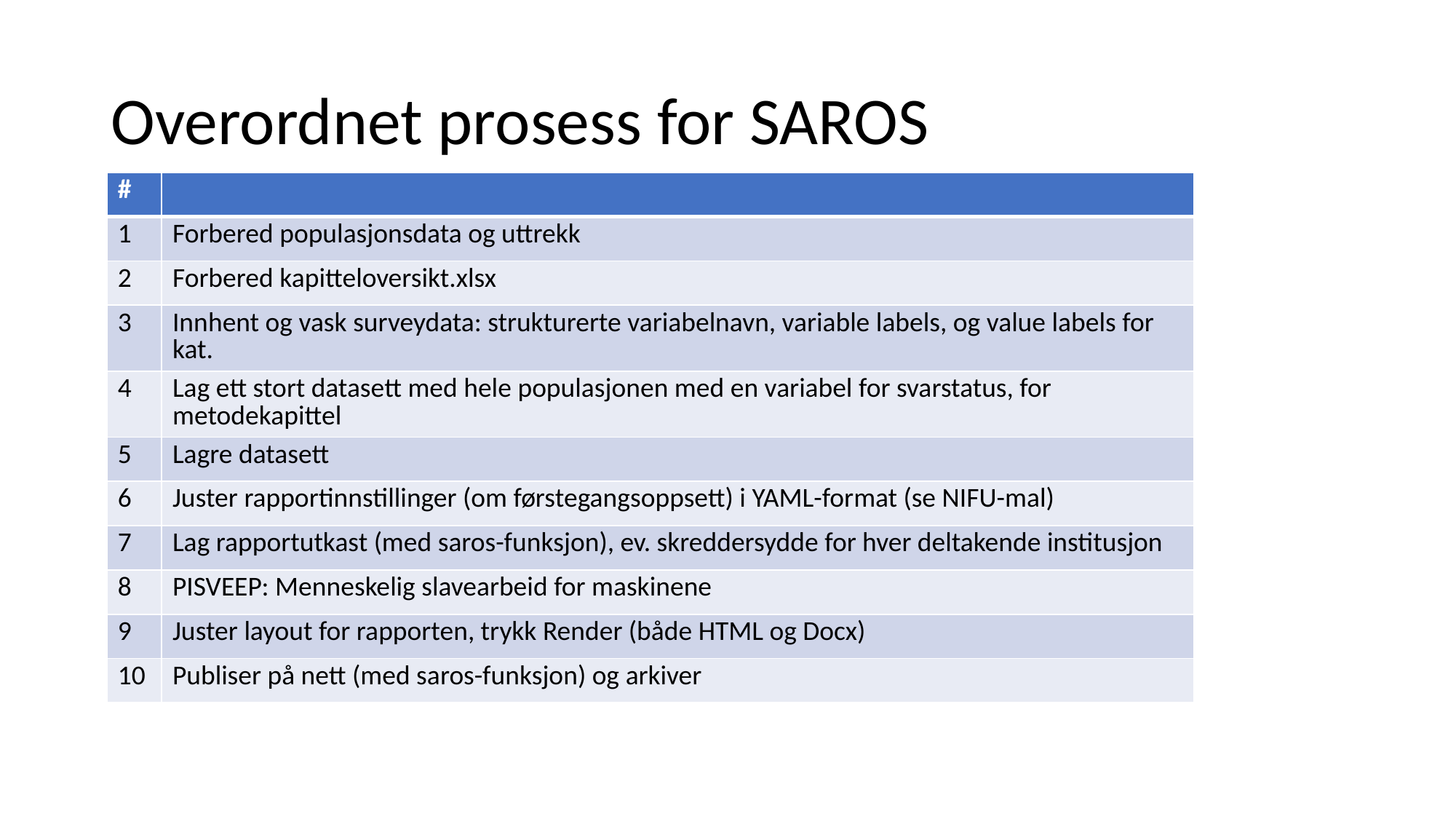

# Overordnet prosess for SAROS
| # |  |
| --- | --- |
| 1 | Forbered populasjonsdata og uttrekk |
| 2 | Forbered kapitteloversikt.xlsx |
| 3 | Innhent og vask surveydata: strukturerte variabelnavn, variable labels, og value labels for kat. |
| 4 | Lag ett stort datasett med hele populasjonen med en variabel for svarstatus, for metodekapittel |
| 5 | Lagre datasett |
| 6 | Juster rapportinnstillinger (om førstegangsoppsett) i YAML-format (se NIFU-mal) |
| 7 | Lag rapportutkast (med saros-funksjon), ev. skreddersydde for hver deltakende institusjon |
| 8 | PISVEEP: Menneskelig slavearbeid for maskinene |
| 9 | Juster layout for rapporten, trykk Render (både HTML og Docx) |
| 10 | Publiser på nett (med saros-funksjon) og arkiver |